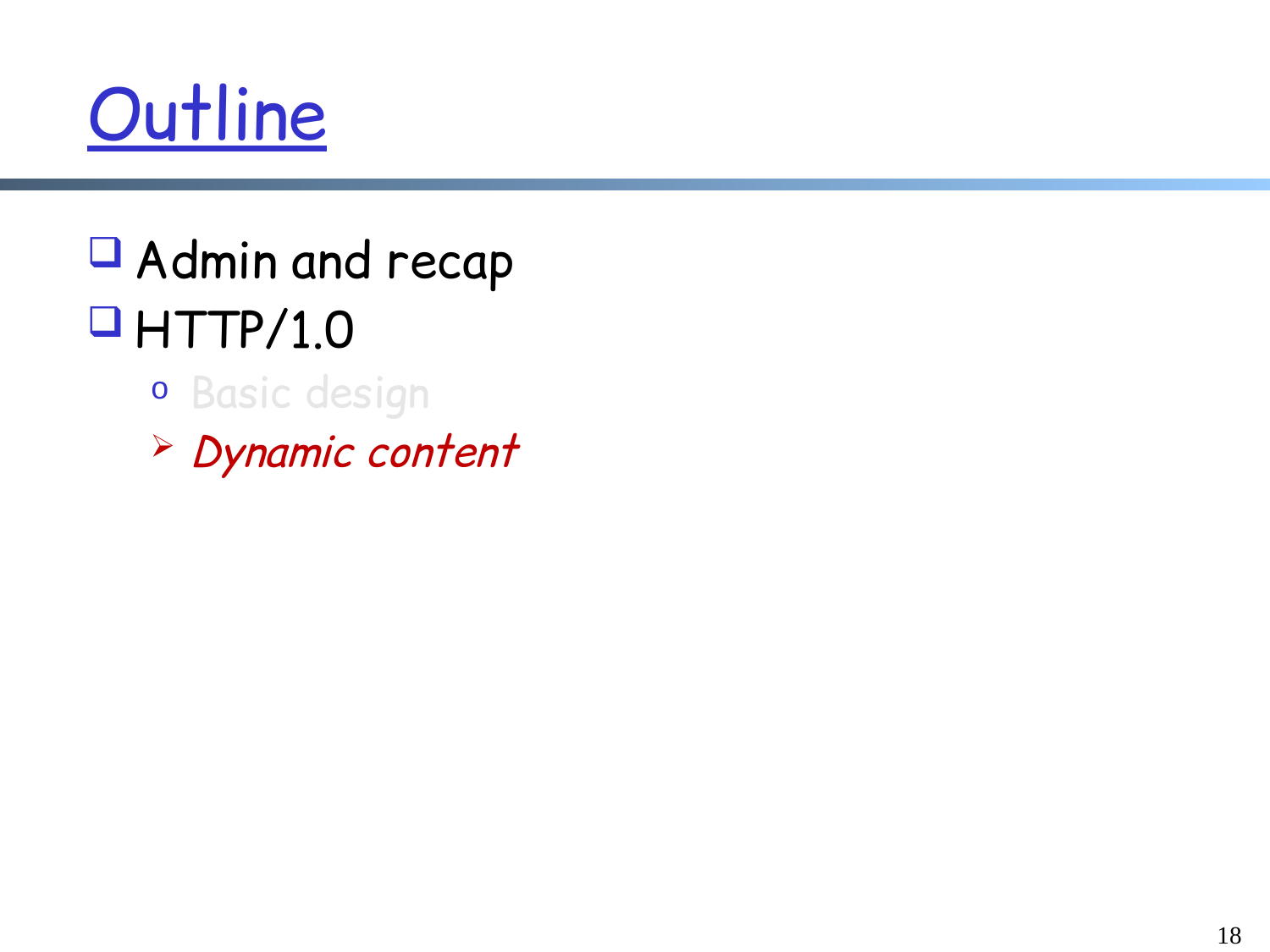

# Outline
Admin and recap
HTTP/1.0
Basic design
Dynamic content

18